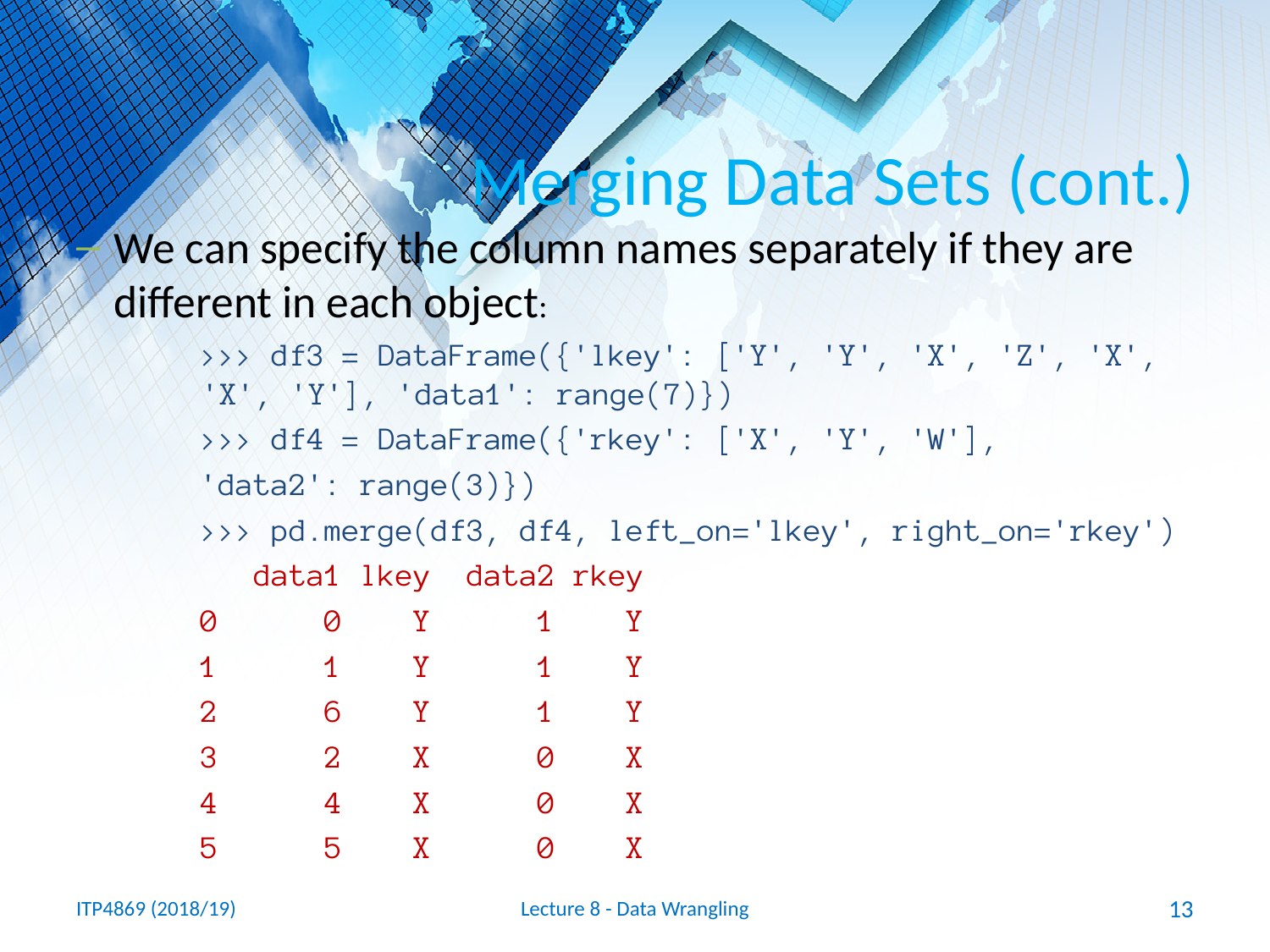

# Merging Data Sets (cont.)
We can specify the column names separately if they are different in each object:
>>> df3 = DataFrame({'lkey': ['Y', 'Y', 'X', 'Z', 'X', 'X', 'Y'], 'data1': range(7)})
>>> df4 = DataFrame({'rkey': ['X', 'Y', 'W'],
'data2': range(3)})
>>> pd.merge(df3, df4, left_on='lkey', right_on='rkey')
   data1 lkey  data2 rkey
0      0    Y      1    Y
1      1    Y      1    Y
2      6    Y      1    Y
3      2    X      0    X
4      4    X      0    X
5      5    X      0    X
ITP4869 (2018/19)
Lecture 8 - Data Wrangling
13